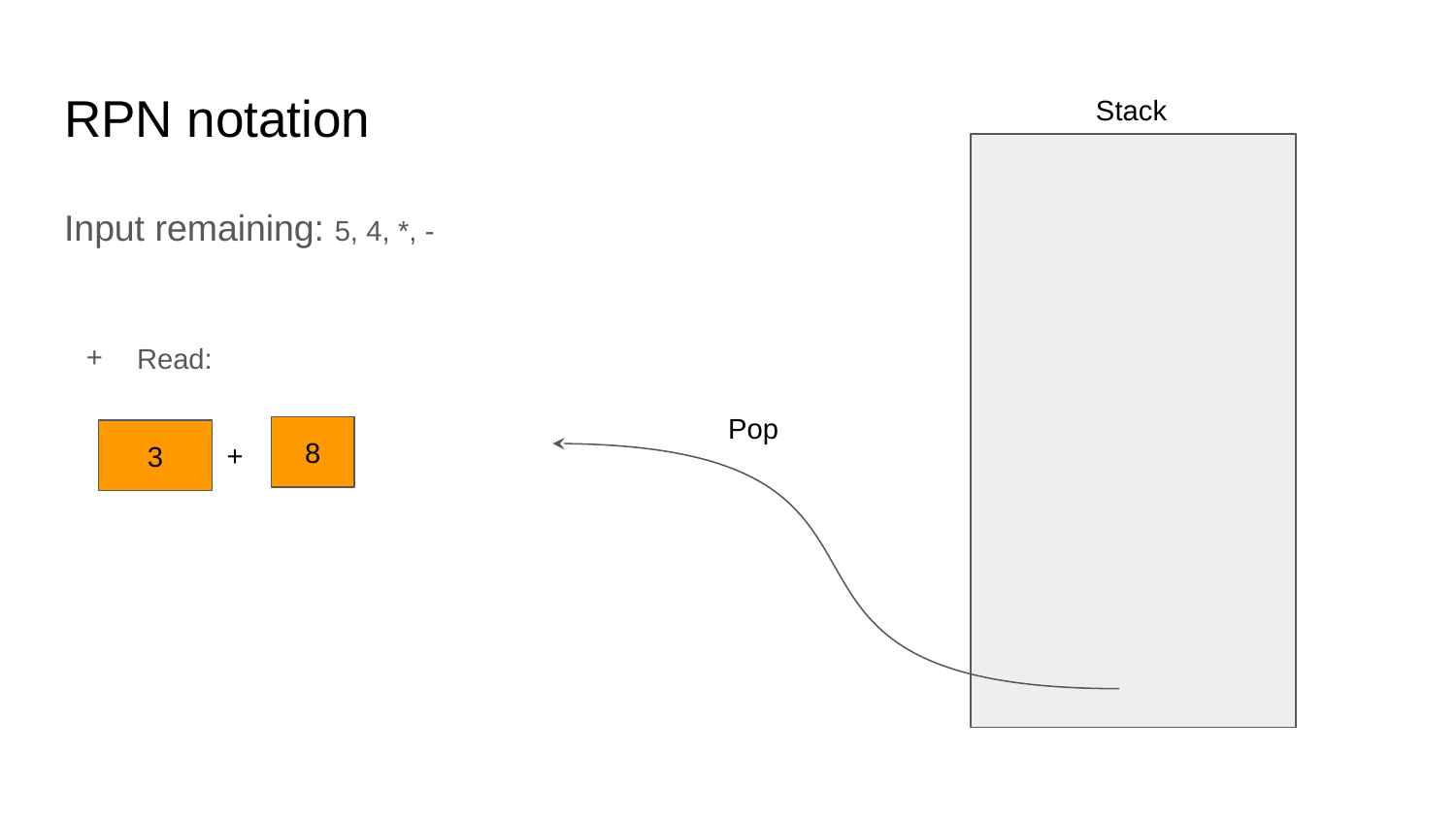

# RPN notation
Stack

Input remaining: 5, 4, *, -

Read:
Pop
8
3
+